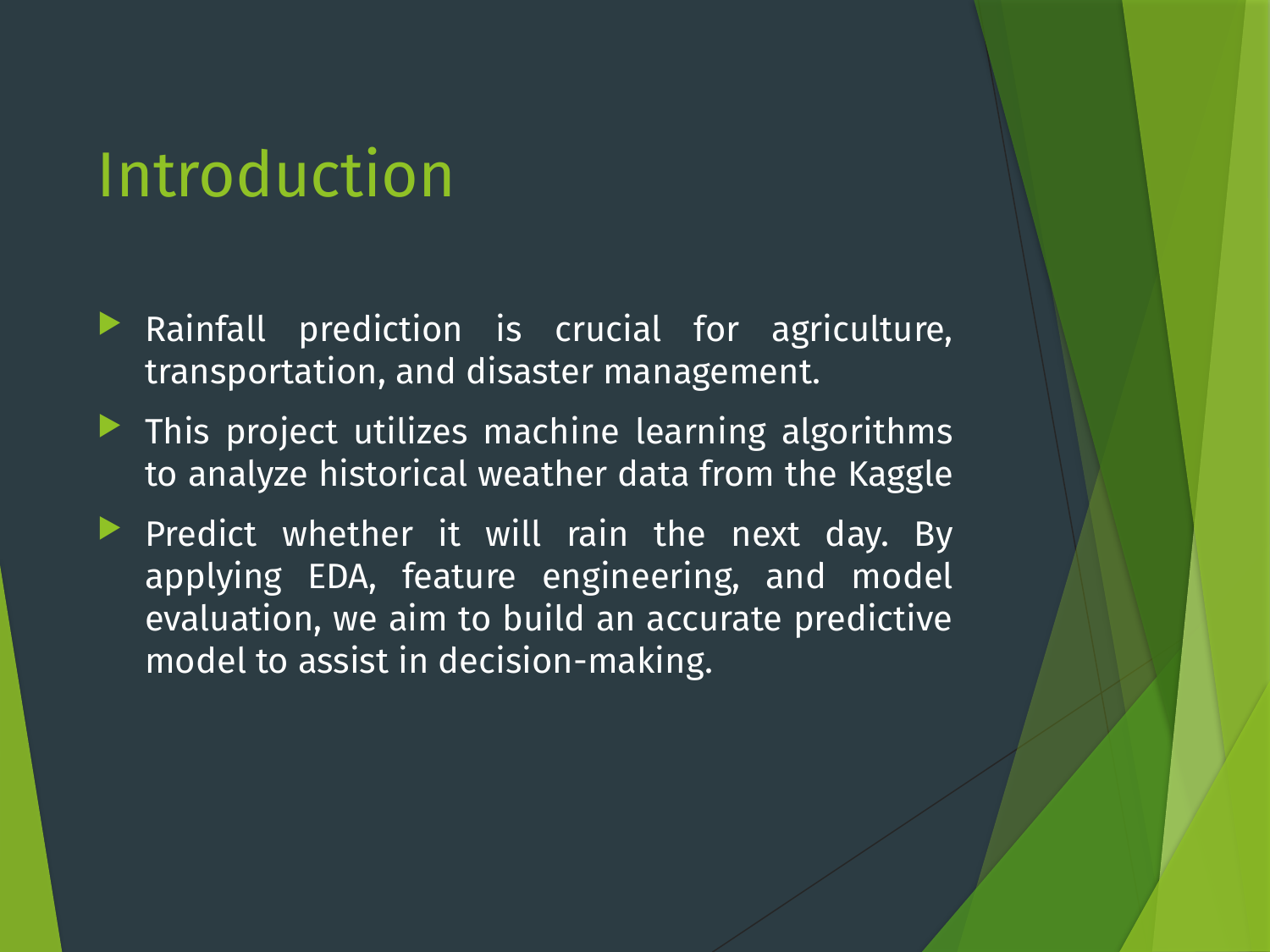

# Introduction
Rainfall prediction is crucial for agriculture, transportation, and disaster management.
This project utilizes machine learning algorithms to analyze historical weather data from the Kaggle
Predict whether it will rain the next day. By applying EDA, feature engineering, and model evaluation, we aim to build an accurate predictive model to assist in decision-making.